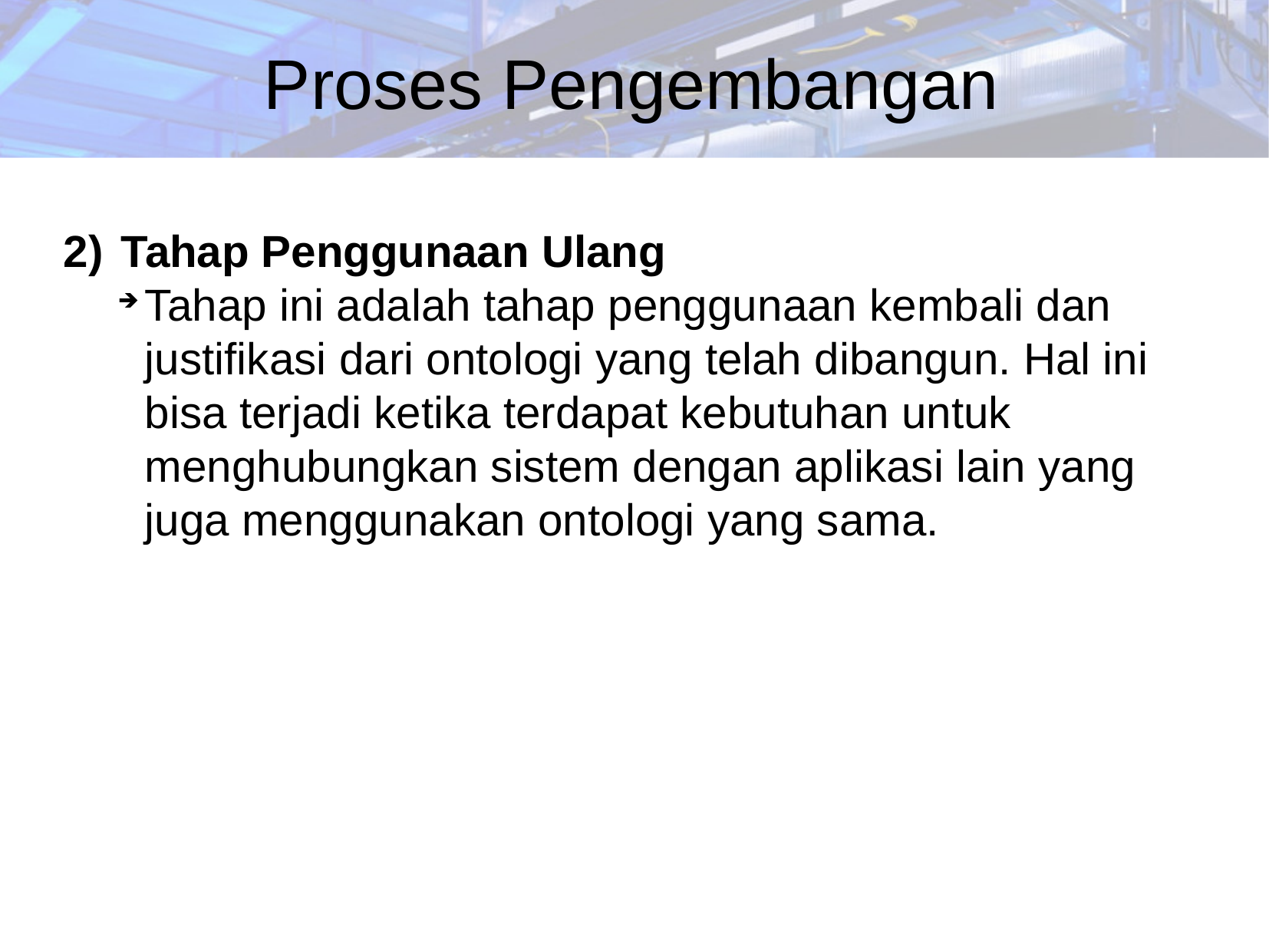

Proses Pengembangan
Tahap Penggunaan Ulang
Tahap ini adalah tahap penggunaan kembali dan justifikasi dari ontologi yang telah dibangun. Hal ini bisa terjadi ketika terdapat kebutuhan untuk menghubungkan sistem dengan aplikasi lain yang juga menggunakan ontologi yang sama.